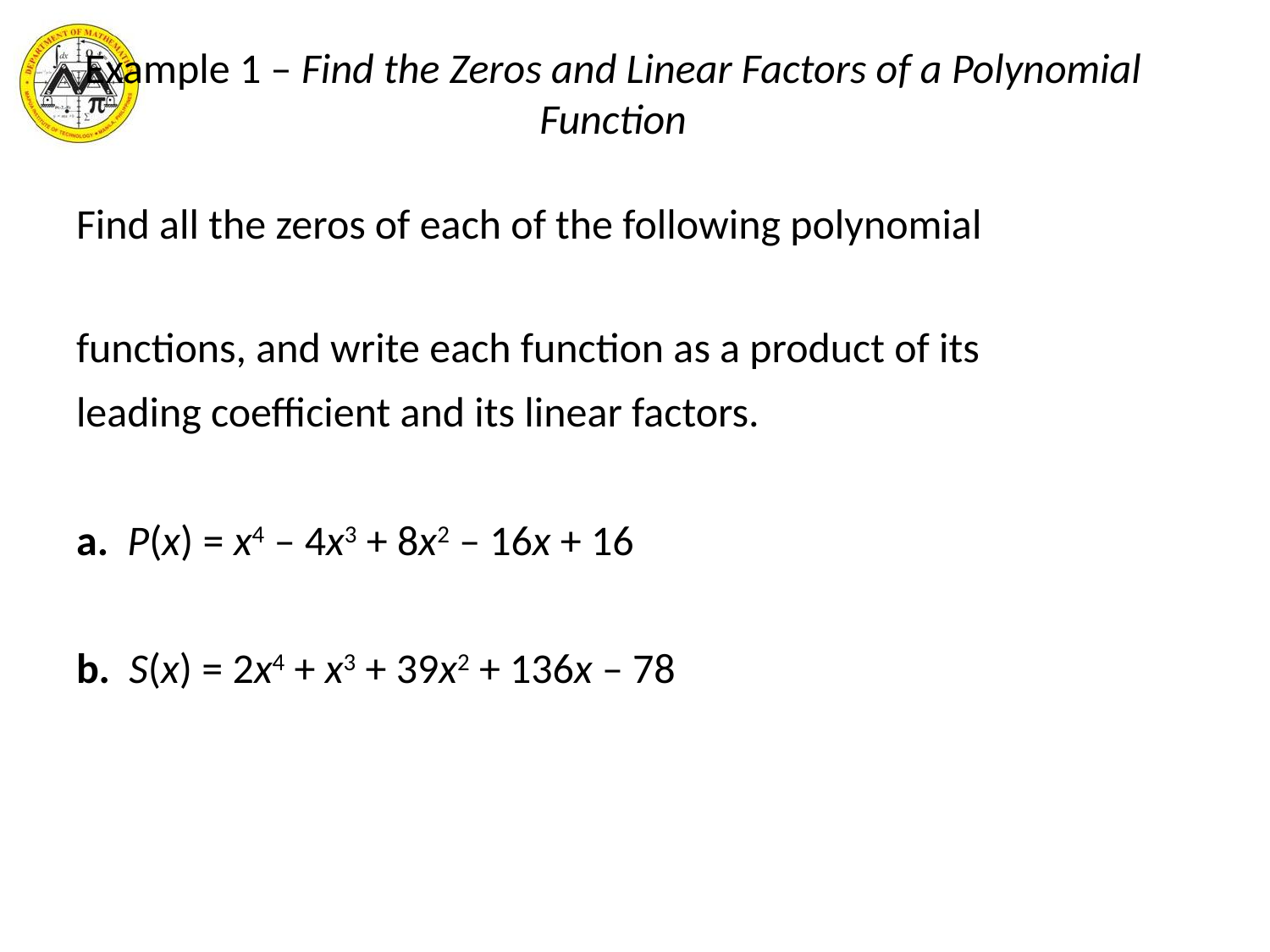

# Example 1 – Find the Zeros and Linear Factors of a Polynomial Function
Find all the zeros of each of the following polynomial

functions, and write each function as a product of its
leading coefficient and its linear factors.

a.  P(x) = x4 – 4x3 + 8x2 – 16x + 16

b.  S(x) = 2x4 + x3 + 39x2 + 136x – 78